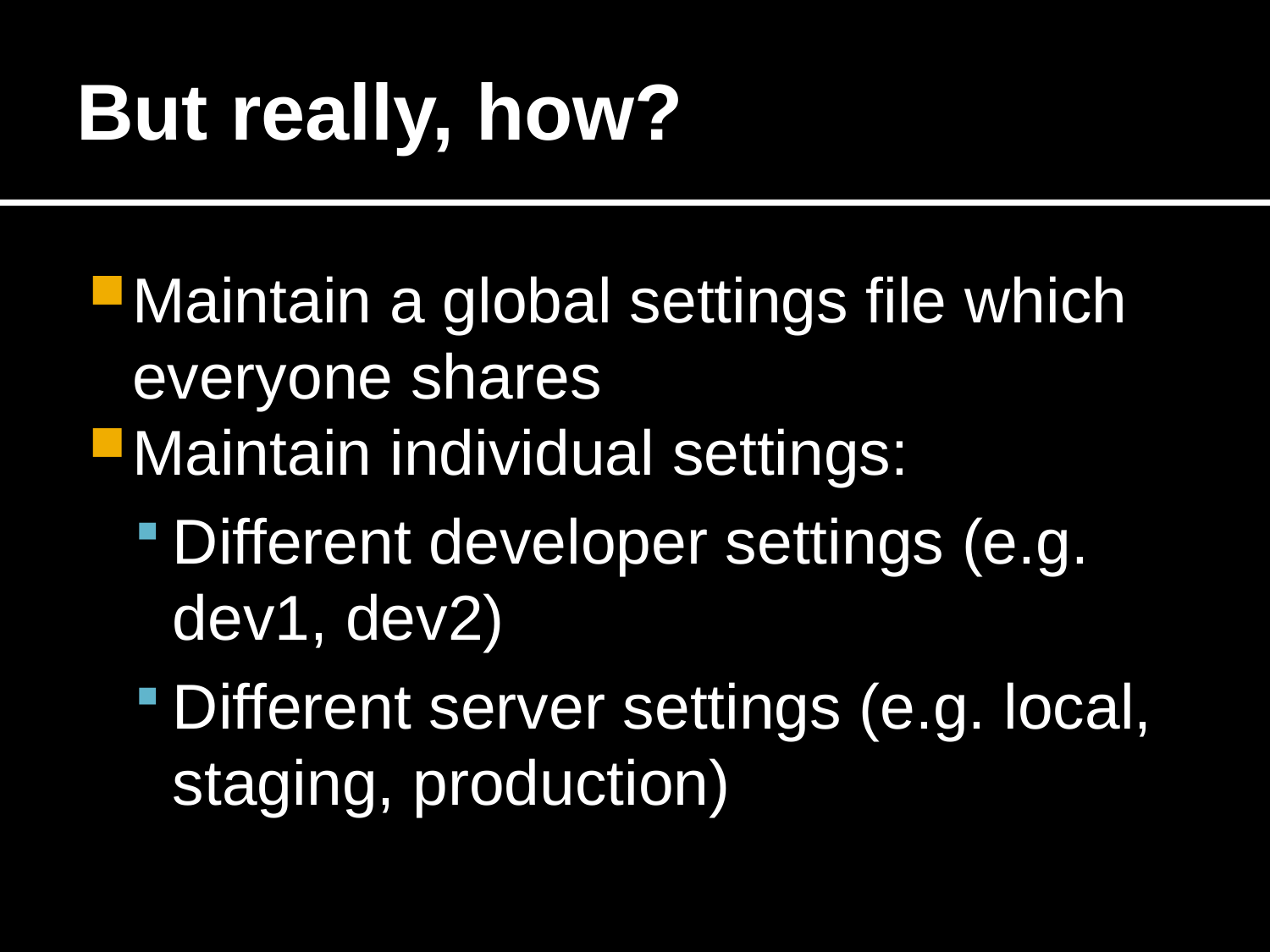

# But really, how?
Maintain a global settings file which everyone shares
Maintain individual settings:
Different developer settings (e.g. dev1, dev2)
Different server settings (e.g. local, staging, production)